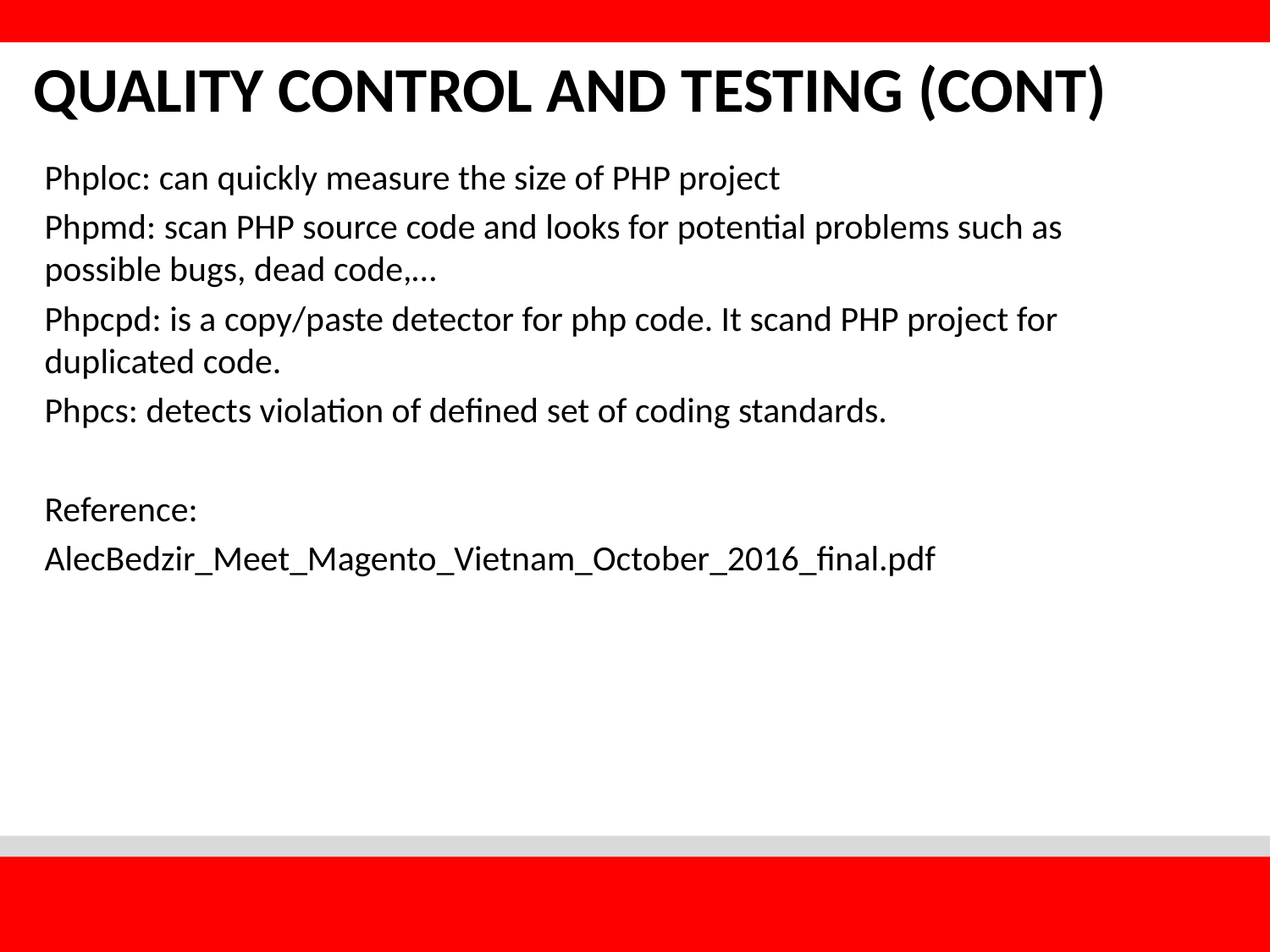

# Quality control and testing (cont)
Phploc: can quickly measure the size of PHP project
Phpmd: scan PHP source code and looks for potential problems such as possible bugs, dead code,…
Phpcpd: is a copy/paste detector for php code. It scand PHP project for duplicated code.
Phpcs: detects violation of defined set of coding standards.

Reference:
AlecBedzir_Meet_Magento_Vietnam_October_2016_final.pdf